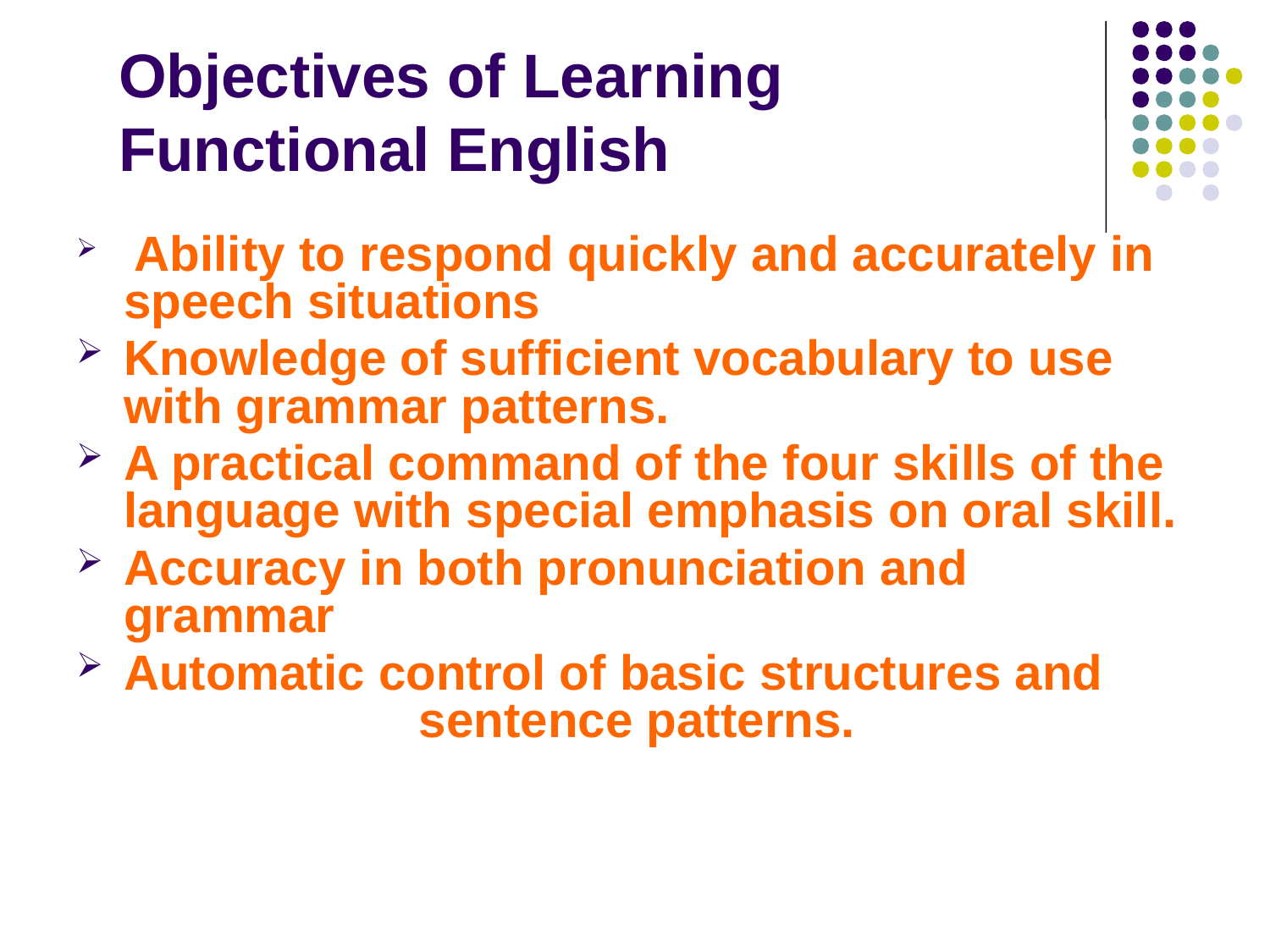

# Objectives of Learning Functional English

 Ability to respond quickly and accurately in speech situations
Knowledge of sufficient vocabulary to use with grammar patterns.
A practical command of the four skills of the language with special emphasis on oral skill.
Accuracy in both pronunciation and grammar
Automatic control of basic structures and   	     	   sentence patterns.